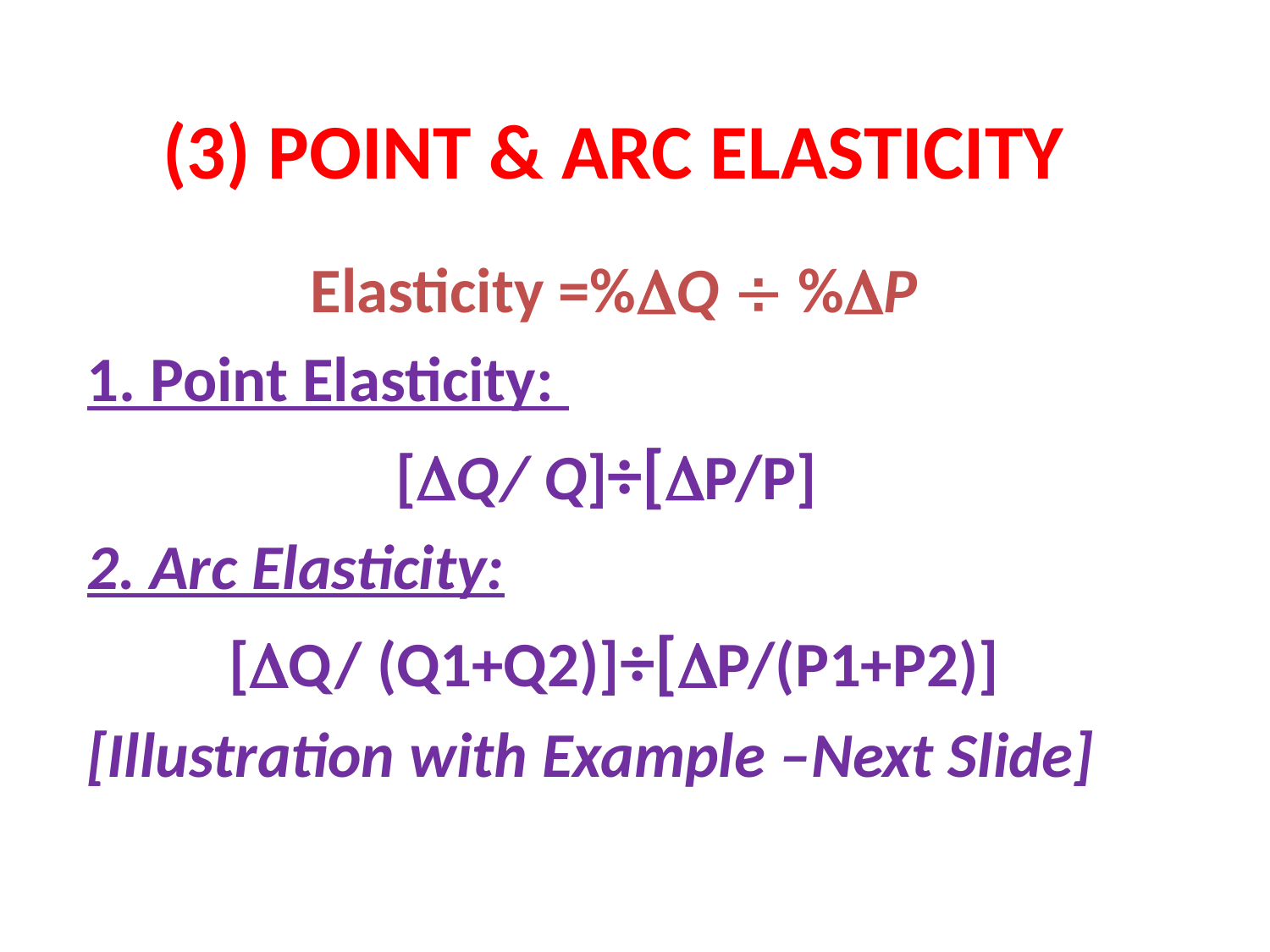

# (3) POINT & ARC ELASTICITY
Elasticity =%ΔQ ÷ %ΔP
1. Point Elasticity:
[ΔQ/ Q]÷[ΔP/P]
2. Arc Elasticity:
 [ΔQ/ (Q1+Q2)]÷[ΔP/(P1+P2)]
[Illustration with Example –Next Slide]